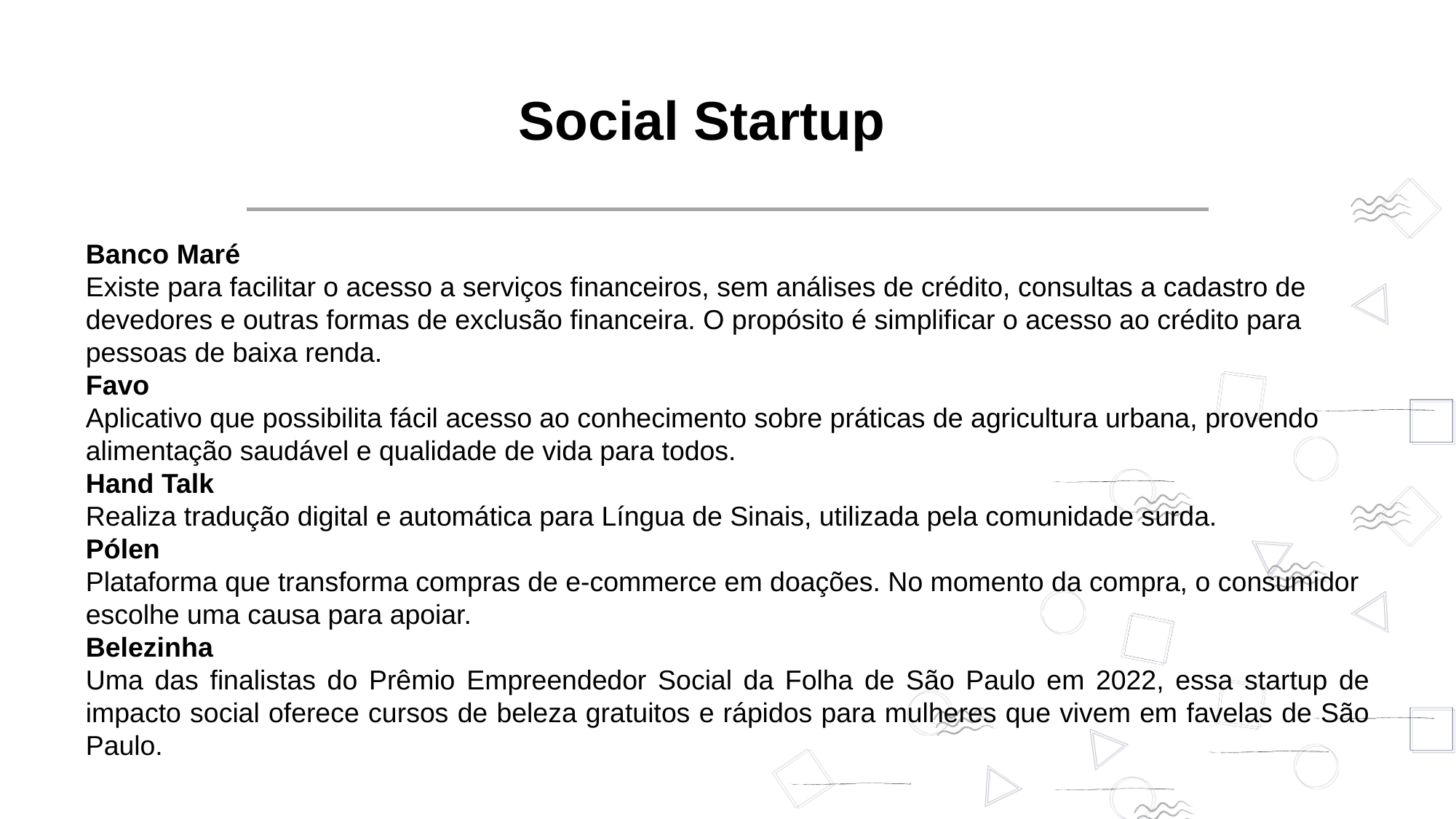

Social Startup

Banco Maré
Existe para facilitar o acesso a serviços financeiros, sem análises de crédito, consultas a cadastro de devedores e outras formas de exclusão financeira. O propósito é simplificar o acesso ao crédito para pessoas de baixa renda.
Favo
Aplicativo que possibilita fácil acesso ao conhecimento sobre práticas de agricultura urbana, provendo alimentação saudável e qualidade de vida para todos.
Hand Talk
Realiza tradução digital e automática para Língua de Sinais, utilizada pela comunidade surda.
Pólen
Plataforma que transforma compras de e-commerce em doações. No momento da compra, o consumidor escolhe uma causa para apoiar.
Belezinha
Uma das finalistas do Prêmio Empreendedor Social da Folha de São Paulo em 2022, essa startup de impacto social oferece cursos de beleza gratuitos e rápidos para mulheres que vivem em favelas de São Paulo.